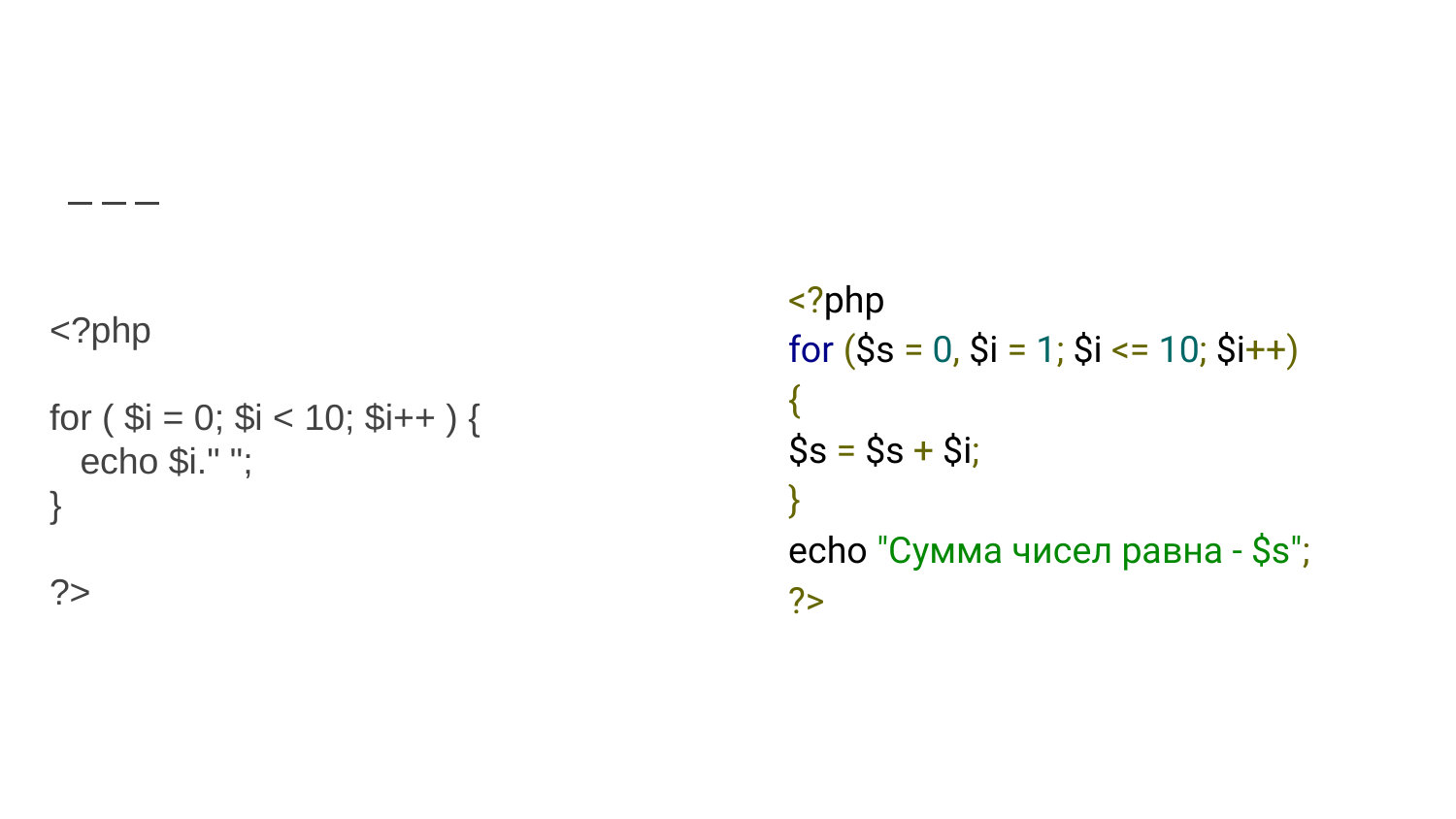

<?php
for ($s = 0, $i = 1; $i <= 10; $i++)
{
$s = $s + $i;
}
echo "Сумма чисел равна - $s";
?>
<?php

for ( $i = 0; $i < 10; $i++ ) {
   echo $i." ";
}

?>